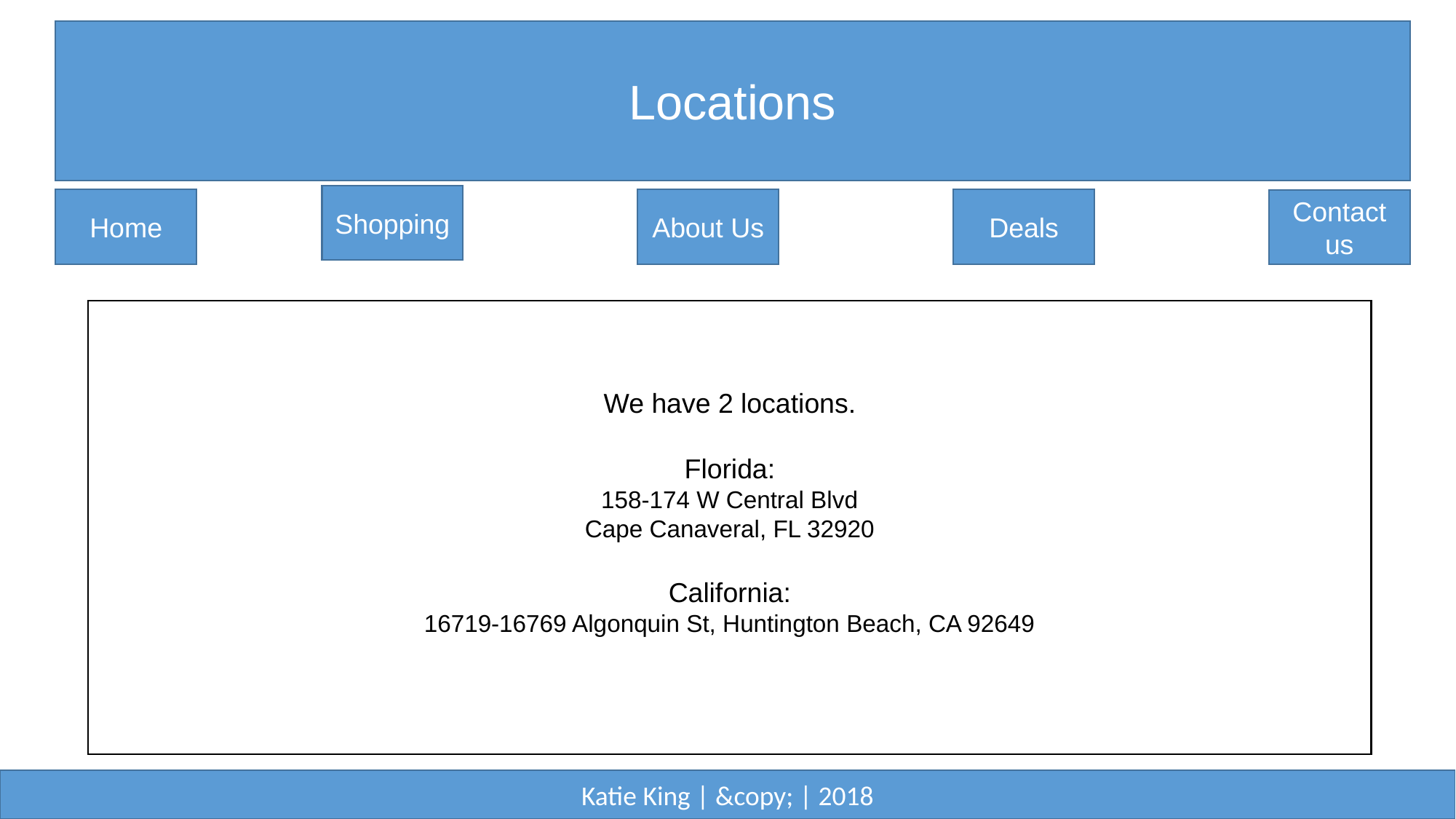

Locations
Shopping
Home
About Us
Deals
Contact us
We have 2 locations.

Florida:
158-174 W Central Blvd
Cape Canaveral, FL 32920

California:
16719-16769 Algonquin St, Huntington Beach, CA 92649

Katie King | &copy; | 2018